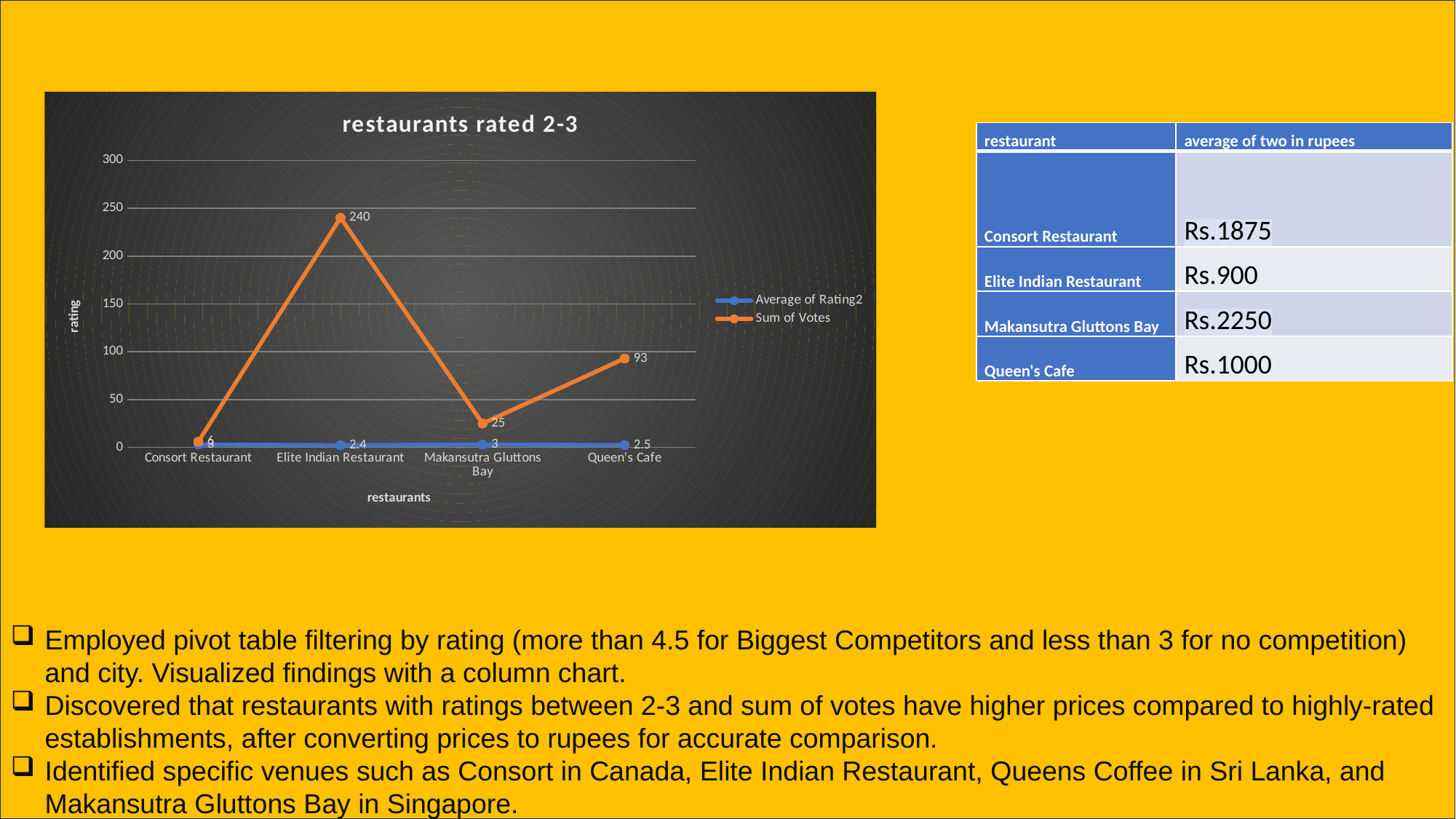

Employed pivot table filtering by rating (more than 4.5 for Biggest Competitors and less than 3 for no competition) and city. Visualized findings with a column chart.
Discovered that restaurants with ratings between 2-3 and sum of votes have higher prices compared to highly-rated establishments, after converting prices to rupees for accurate comparison.
Identified specific venues such as Consort in Canada, Elite Indian Restaurant, Queens Coffee in Sri Lanka, and Makansutra Gluttons Bay in Singapore.
#

### Chart: restaurants rated 2-3

| Category | Average of Rating2 | Sum of Votes |
|---|---|---|
| Consort Restaurant | 3.0 | 6.0 |
| Elite Indian Restaurant | 2.4 | 240.0 |
| Makansutra Gluttons Bay | 3.0 | 25.0 |
| Queen's Cafe | 2.5 | 93.0 |
| restaurant | average of two in rupees |
| --- | --- |
| Consort Restaurant | Rs.1875 |
| Elite Indian Restaurant | Rs.900 |
| Makansutra Gluttons Bay | Rs.2250 |
| Queen's Cafe | Rs.1000 |
| Consort Restaurant | 18.16 US Dollars |
| --- | --- |
| Elite Indian Restaurant | 5.96 US Dollars |
| Makansutra Gluttons Bay | 22.03 US Dollars |
| Queen's Cafe | 6.62US Dollars |